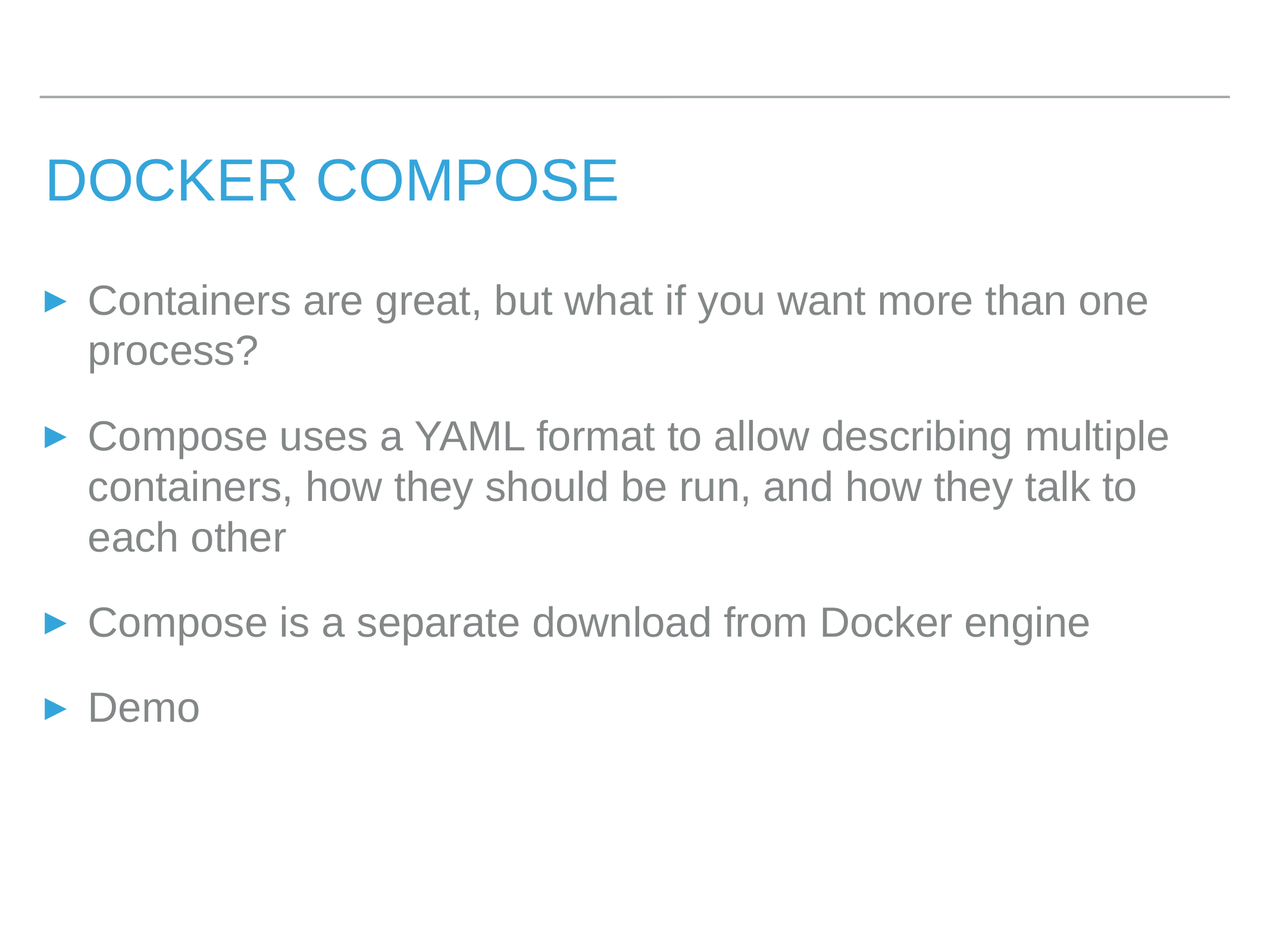

# docker compose
Containers are great, but what if you want more than one process?
Compose uses a YAML format to allow describing multiple containers, how they should be run, and how they talk to each other
Compose is a separate download from Docker engine
Demo